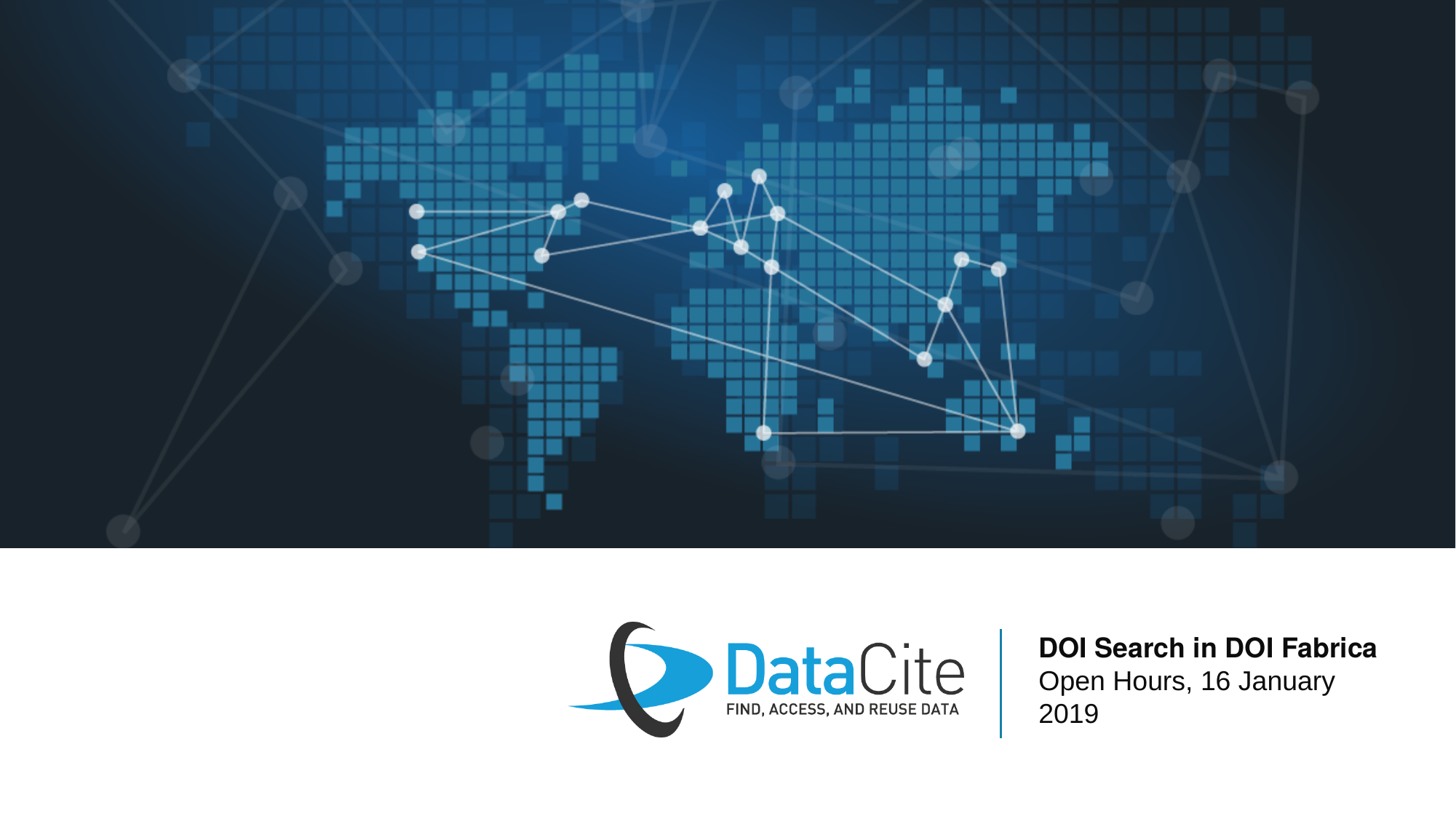

DOI Search in DOI Fabrica
Open Hours, 16 January 2019